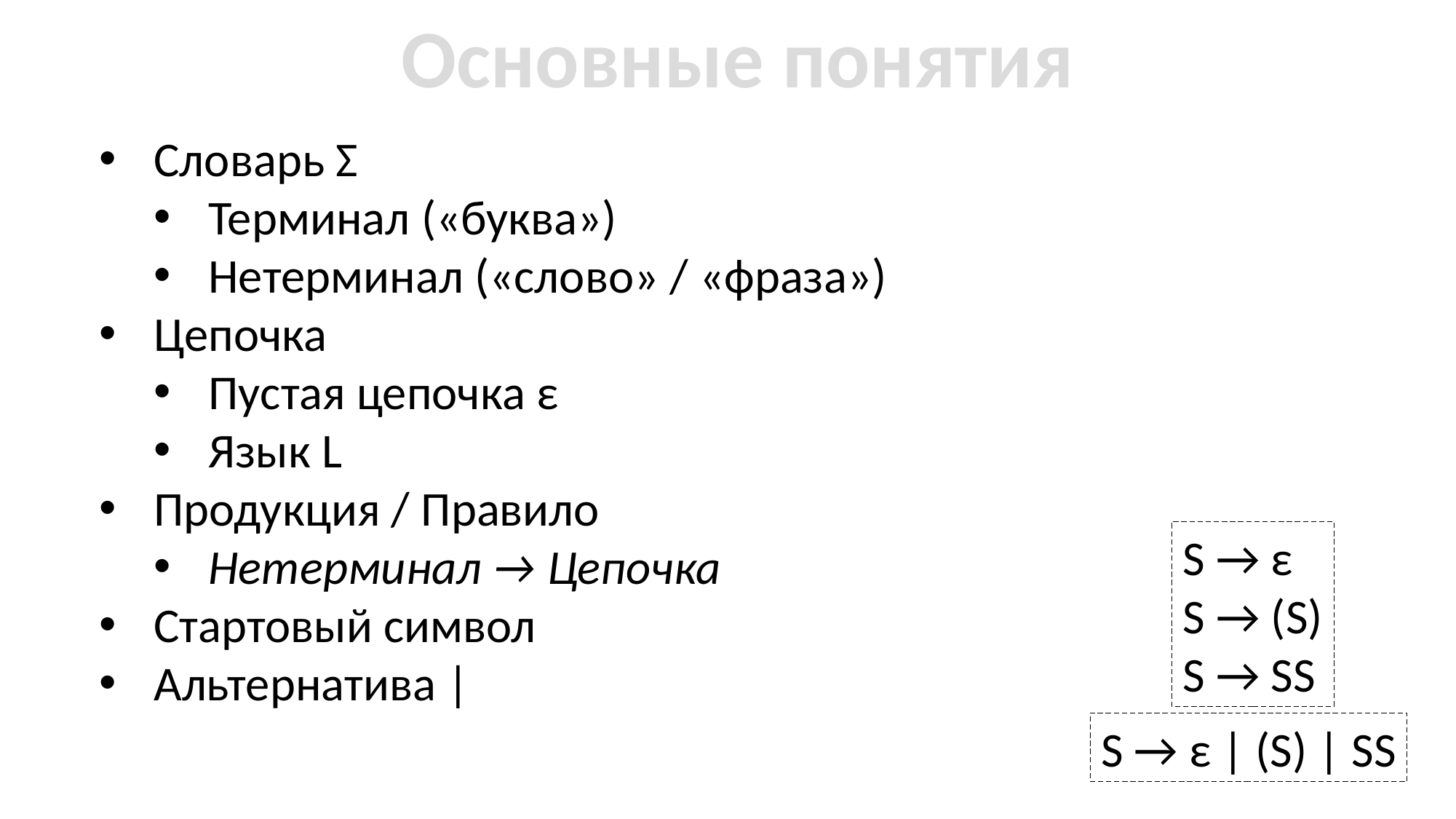

Основные понятия
Словарь Σ
Терминал («буква»)
Нетерминал («слово» / «фраза»)
Цепочка
Пустая цепочка ε
Язык L
Продукция / Правило
Нетерминал → Цепочка
Стартовый символ
Альтернатива |
S → ε
S → (S)
S → SS
S → ε | (S) | SS